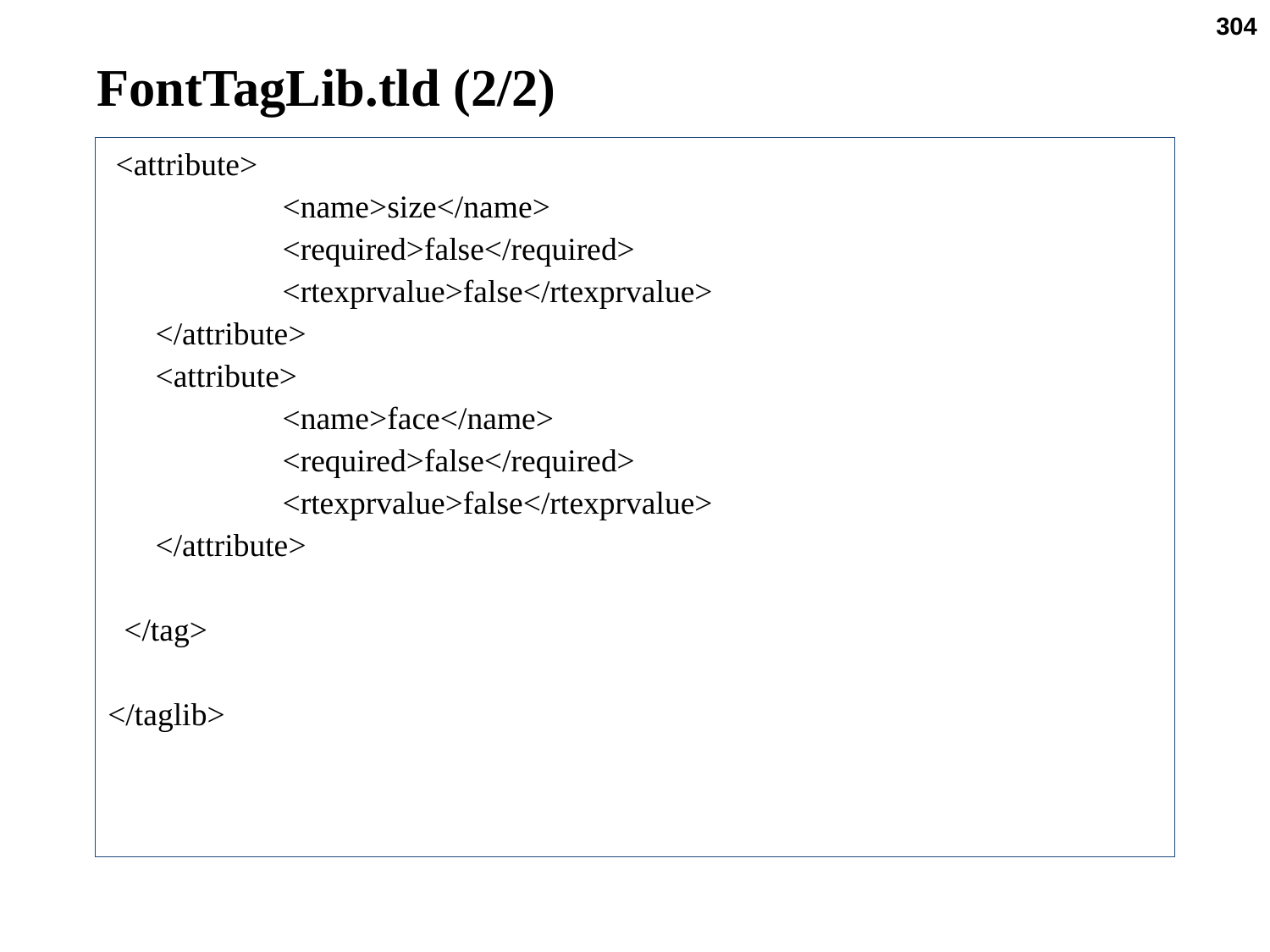

304
FontTagLib.tld (2/2)
 <attribute>
		<name>size</name>
		<required>false</required>
		<rtexprvalue>false</rtexprvalue>
	</attribute>
	<attribute>
		<name>face</name>
		<required>false</required>
		<rtexprvalue>false</rtexprvalue>
	</attribute>

  </tag>

</taglib>